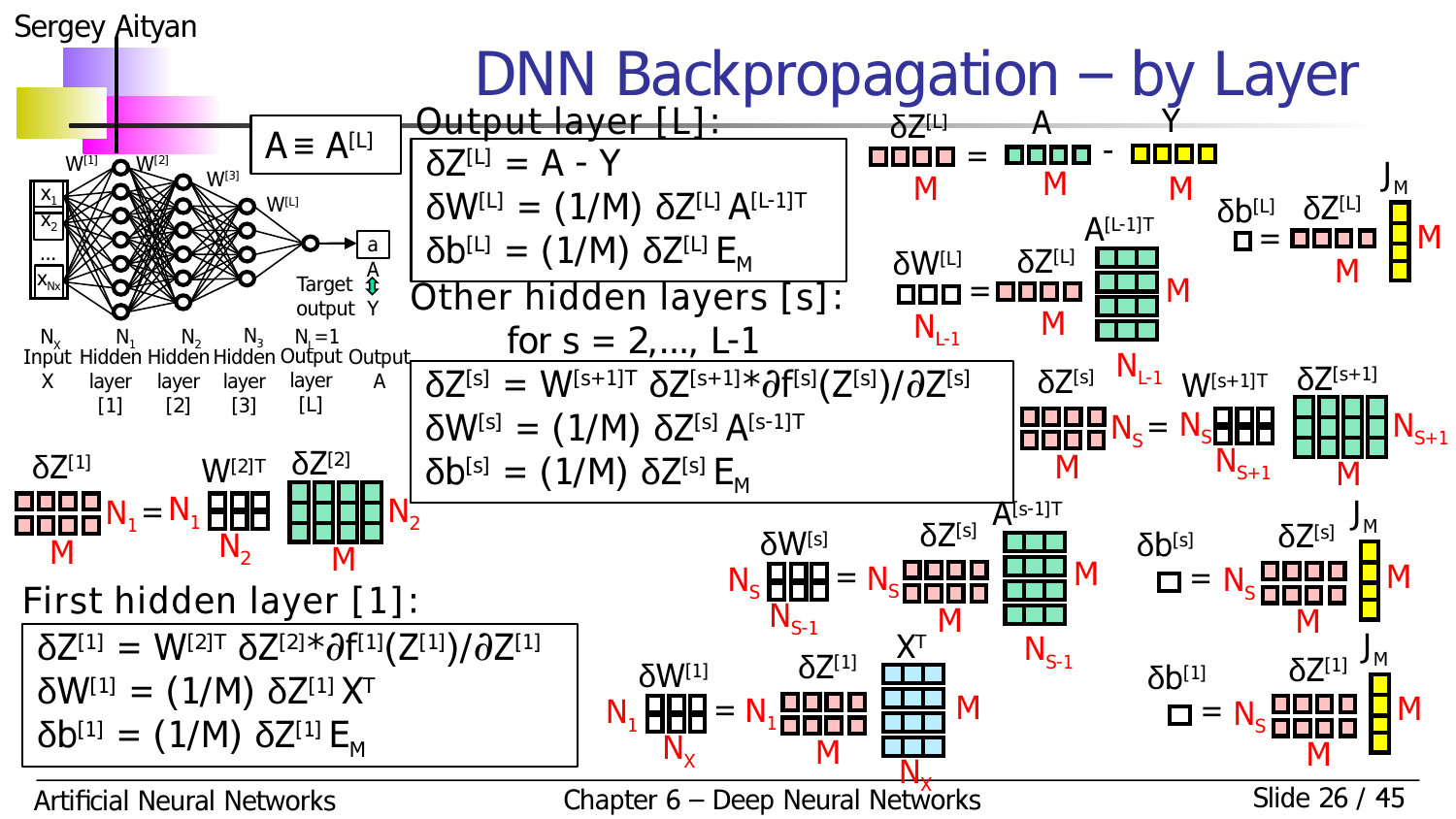

# DNN Backpropagation – by Layer
Output layer [L]:
Y

M
A

M
δZ[L]

M
-
=
A ≡ A[L]
δZ[L] = A - Y
δW[L] = (1/M) δZ[L] A[L-1]T δb[L] = (1/M) δZ[L] EM
W[1]
W[2]

W[3]

x1
x2
…
xNx
W[L]

a

A
Target output  Y

N3
N2
NL=1
Output layer [L]
Hidden layer [2]
N1
NX
Input X
Hidden layer [1]
Hidden layer [3]
Output A
JM

M
δZ[L]

M
δb[L]

=
A[L-1]T

M
NL-1
δZ[L]

M
δW[L]

NL-1
=
Other hidden layers [s]:
 for s = 2,…, L-1
δZ[s+1]

NS+1
M
δZ[s]
NS

M
W[s+1]T
NS

NS+1
=
δZ[s] = W[s+1]T δZ[s+1]*∂f[s](Z[s])/∂Z[s]
δW[s] = (1/M) δZ[s] A[s-1]T
δb[s] = (1/M) δZ[s] EM
δZ[2]

N2
M
δZ[1]
N1

M
W[2]T
N1

N2
=
JM

M
δZ[s]
NS

M
δb[s]

=
A[s-1]T

M
NS-1
δZ[s]
NS

M
δW[s]
NS

NS-1
=
First hidden layer [1]:
δZ[1] = W[2]T δZ[2]*∂f[1](Z[1])/∂Z[1]
δW[1] = (1/M) δZ[1] XT
δb[1] = (1/M) δZ[1] EM
JM

M
δZ[1]
NS

M
δb[1]

=
XT

M
NX
δZ[1]
N1

M
δW[1]
N1

NX
=